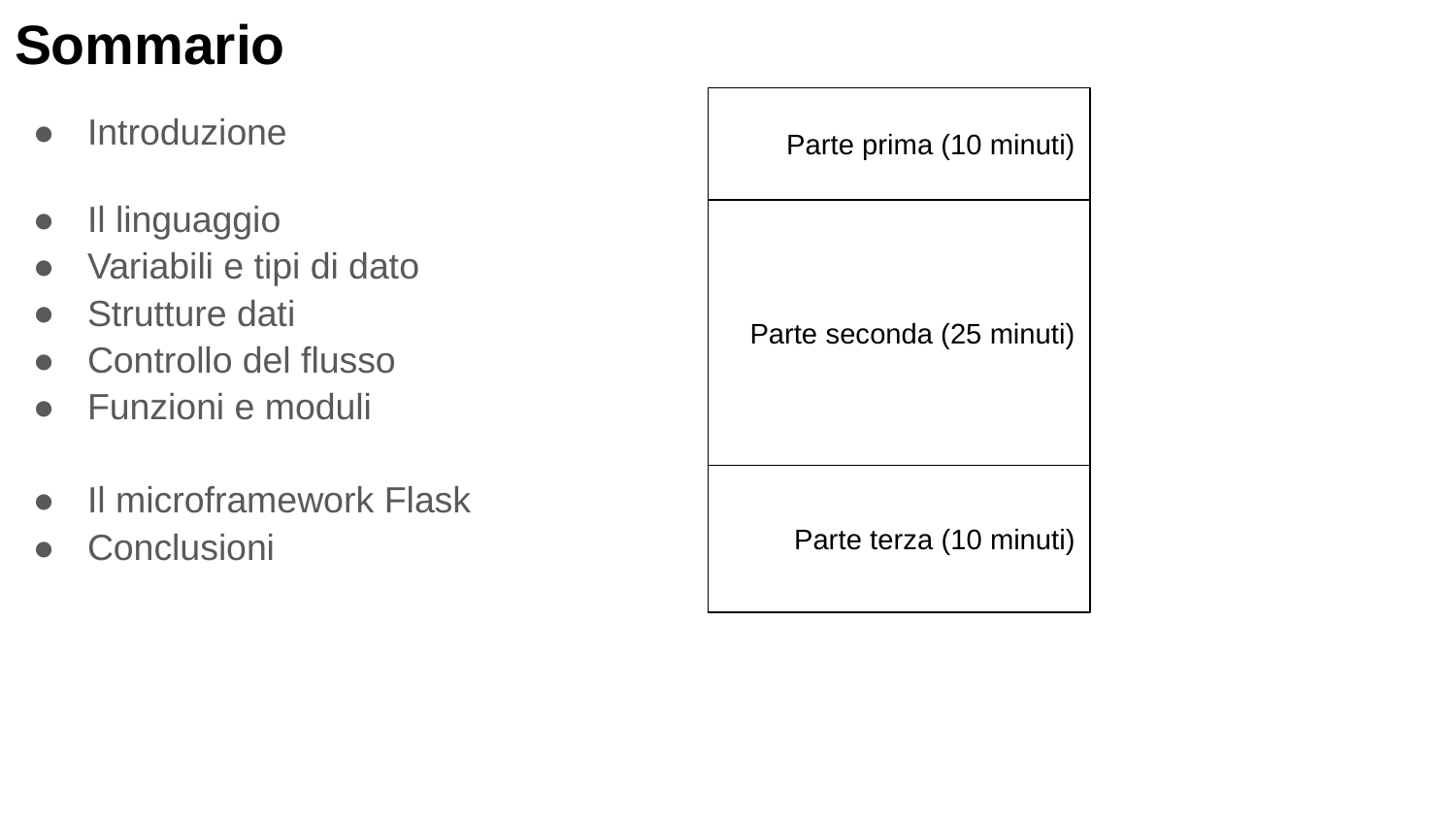

# Sommario
Parte prima (10 minuti)
Introduzione
Il linguaggio
Variabili e tipi di dato
Strutture dati
Controllo del flusso
Funzioni e moduli
Il microframework Flask
Conclusioni
Parte seconda (25 minuti)
Parte terza (10 minuti)